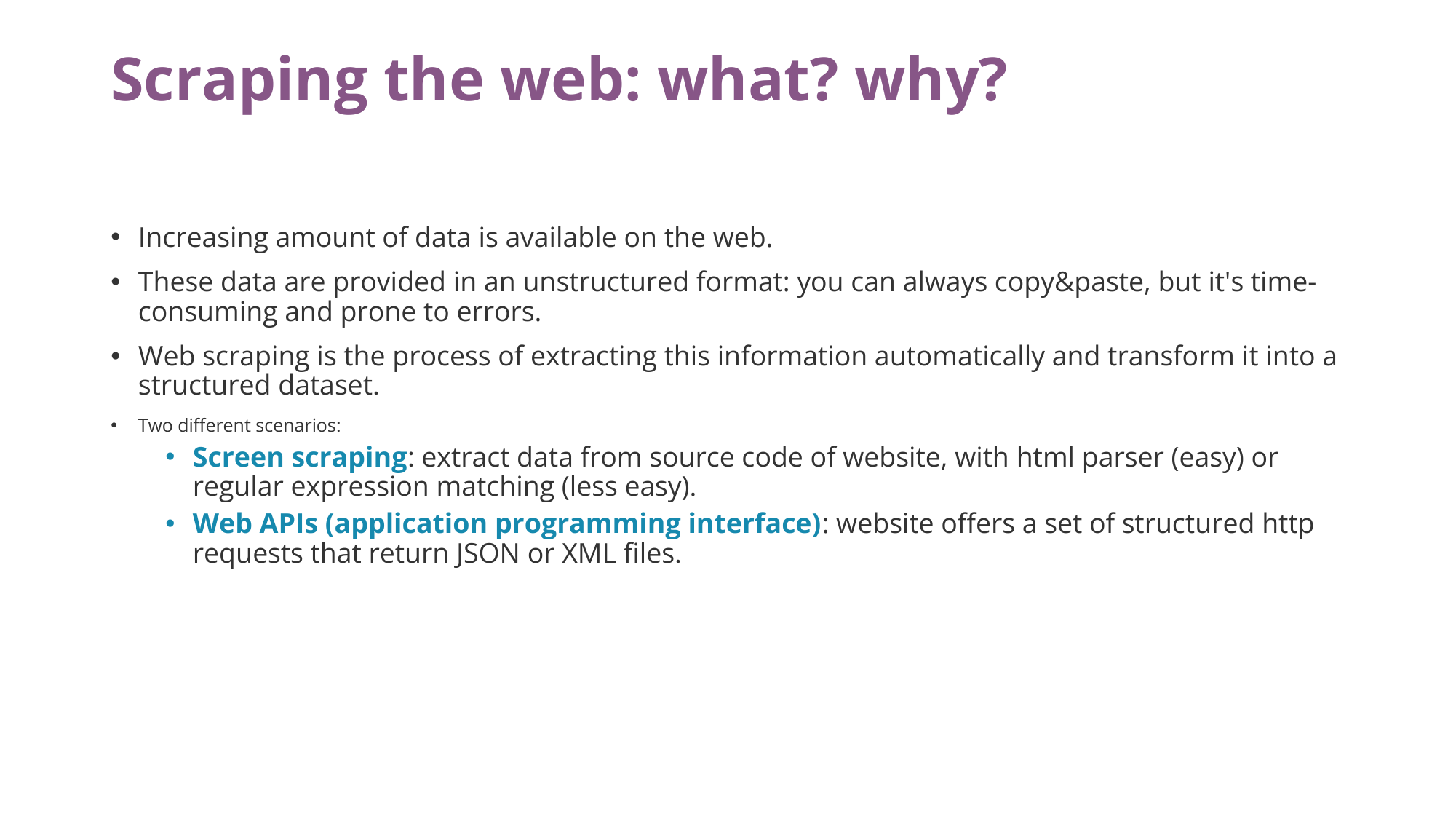

# Scraping the web: what? why?
Increasing amount of data is available on the web.
These data are provided in an unstructured format: you can always copy&paste, but it's time-consuming and prone to errors.
Web scraping is the process of extracting this information automatically and transform it into a structured dataset.
Two different scenarios:
Screen scraping: extract data from source code of website, with html parser (easy) or regular expression matching (less easy).
Web APIs (application programming interface): website offers a set of structured http requests that return JSON or XML files.